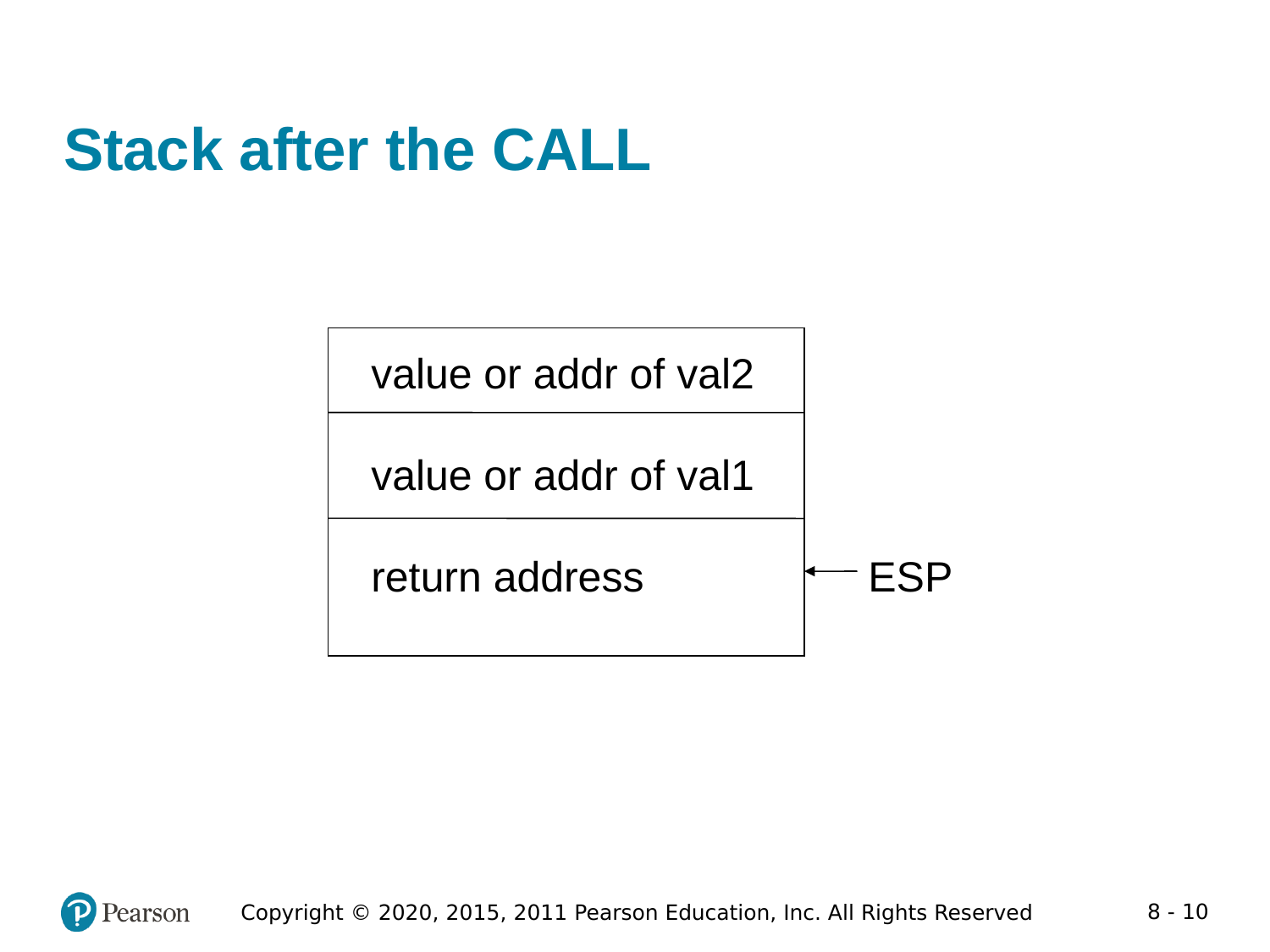

# Stack after the CALL

value or addr of val2

value or addr of val1

return address                   ESP